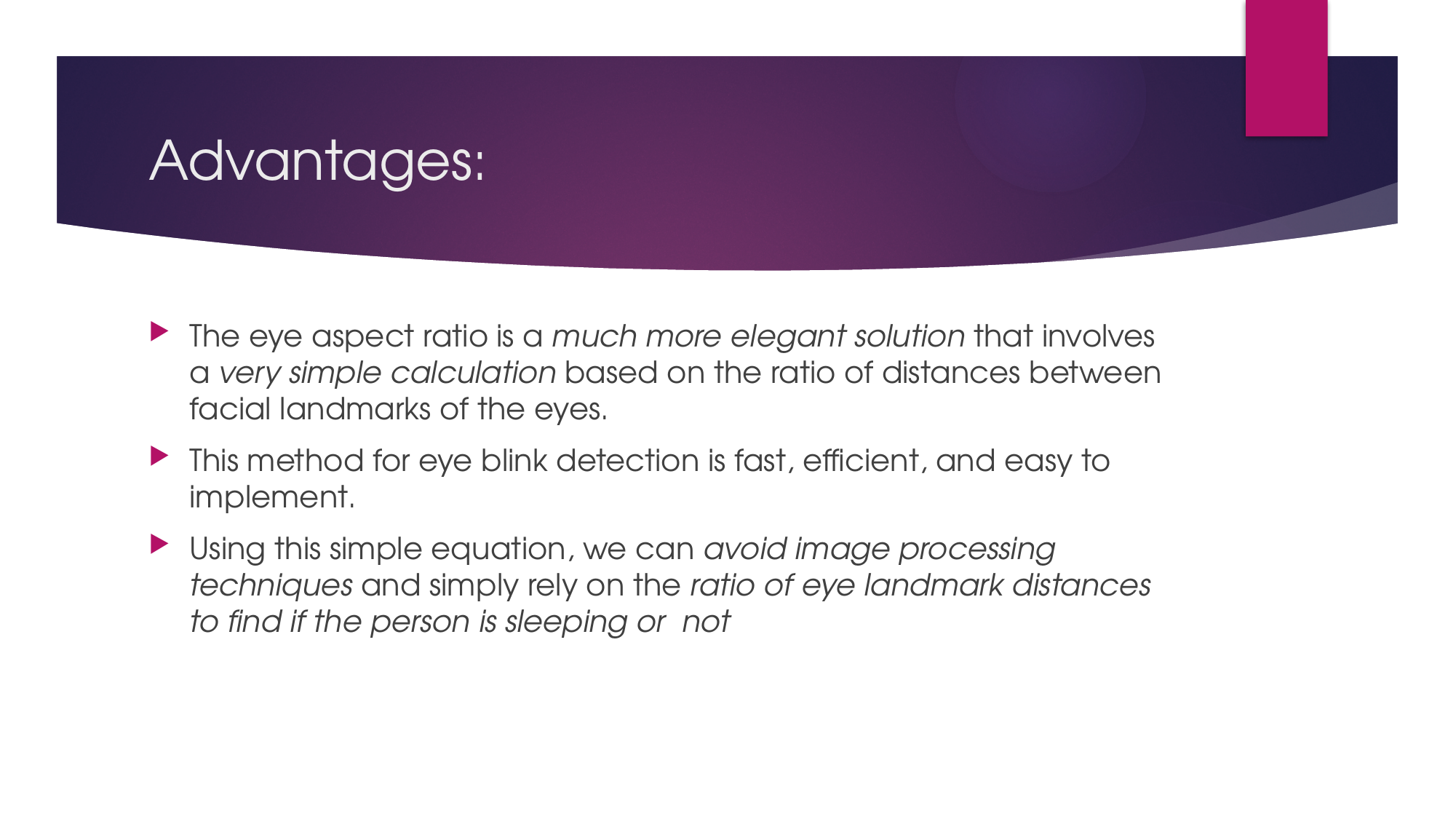

# Advantages:
The eye aspect ratio is a much more elegant solution that involves a very simple calculation based on the ratio of distances between facial landmarks of the eyes.
This method for eye blink detection is fast, efficient, and easy to implement.
Using this simple equation, we can avoid image processing techniques and simply rely on the ratio of eye landmark distances to find if the person is sleeping or  not